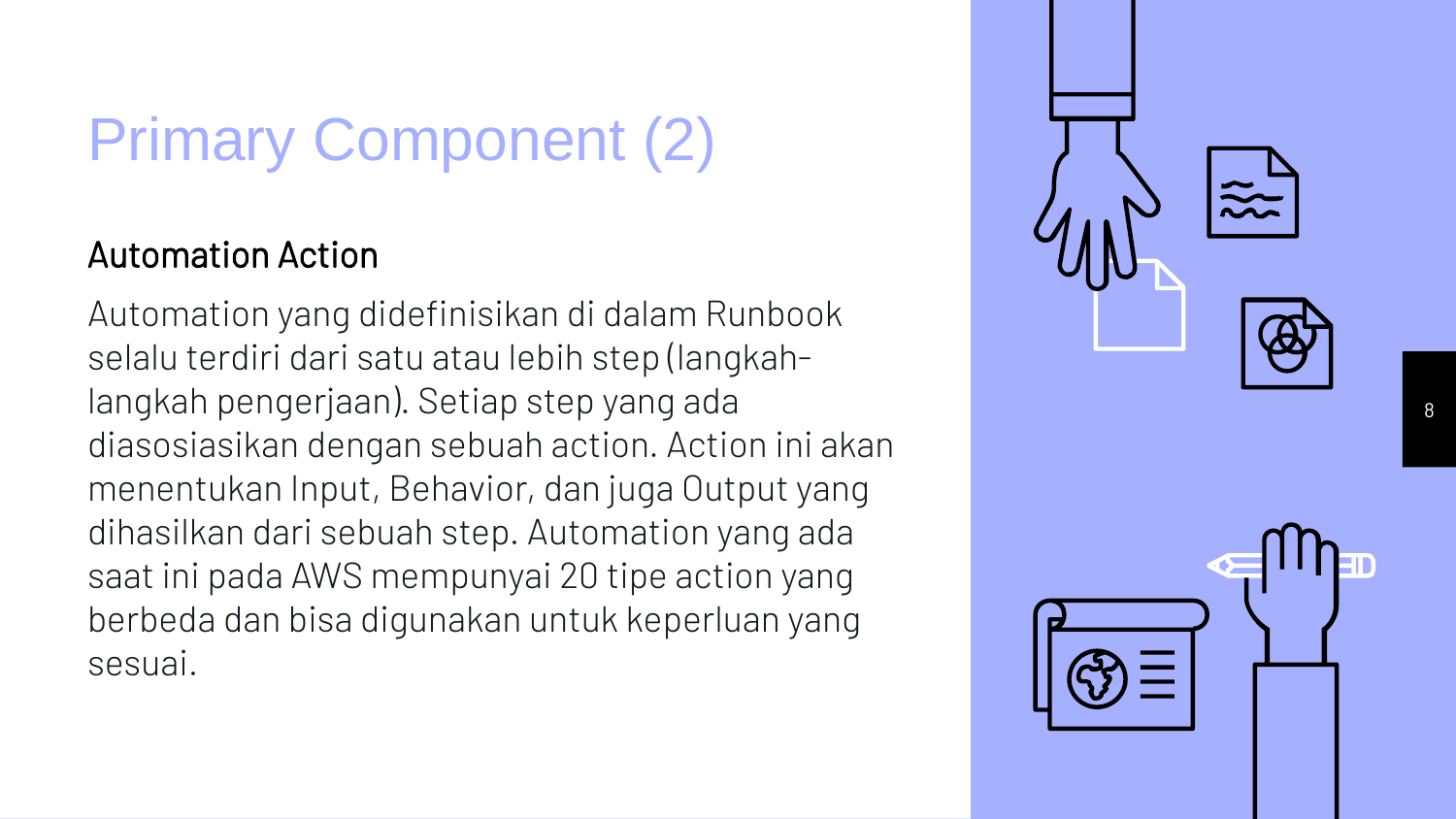

# Primary Component (2)
Automation Action
Automation yang didefinisikan di dalam Runbook selalu terdiri dari satu atau lebih step (langkah-langkah pengerjaan). Setiap step yang ada diasosiasikan dengan sebuah action. Action ini akan menentukan Input, Behavior, dan juga Output yang dihasilkan dari sebuah step. Automation yang ada saat ini pada AWS mempunyai 20 tipe action yang berbeda dan bisa digunakan untuk keperluan yang sesuai.
8